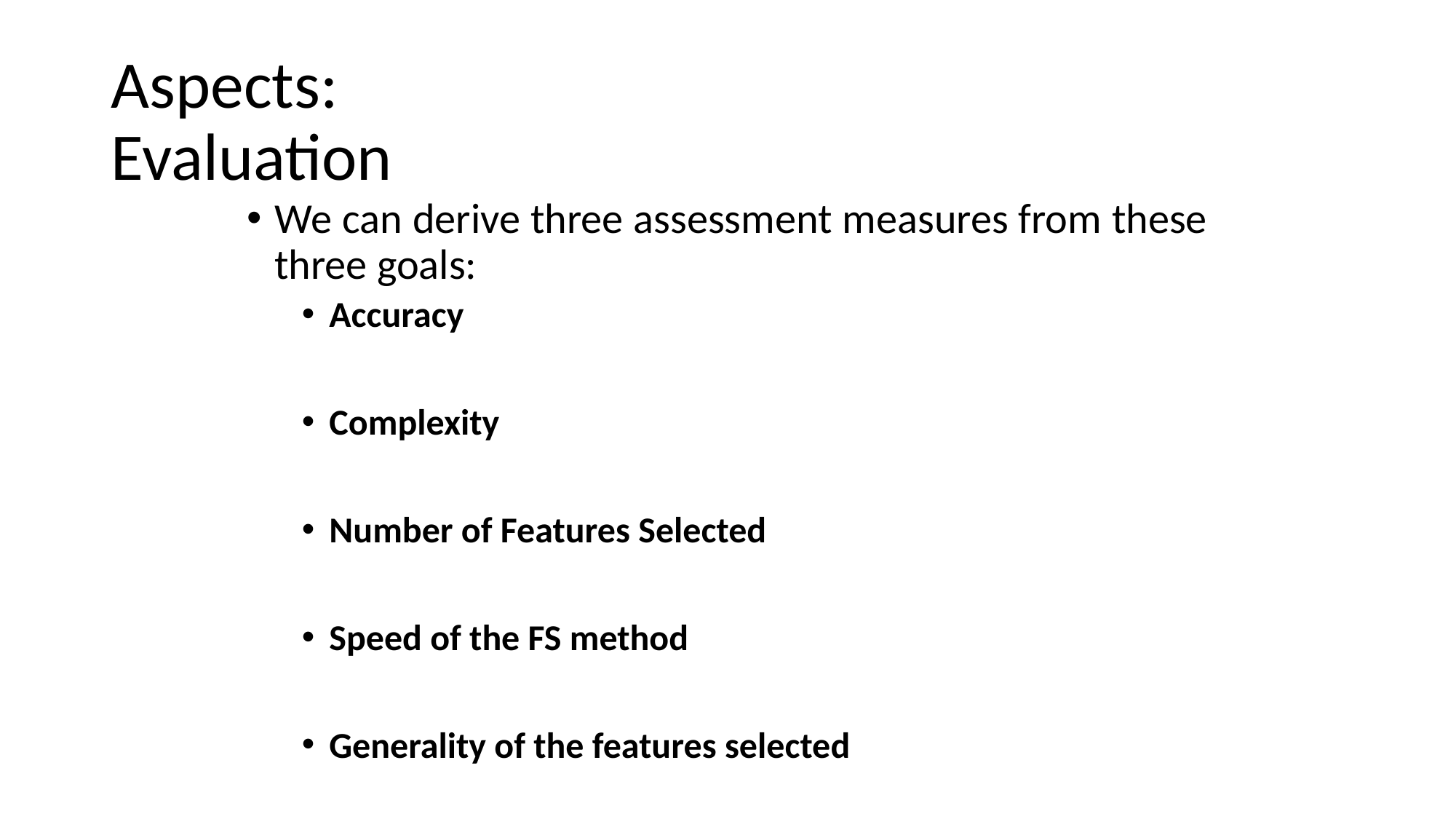

# Aspects: Evaluation
We can derive three assessment measures from these three goals:
Accuracy

Complexity

Number of Features Selected

Speed of the FS method

Generality of the features selected